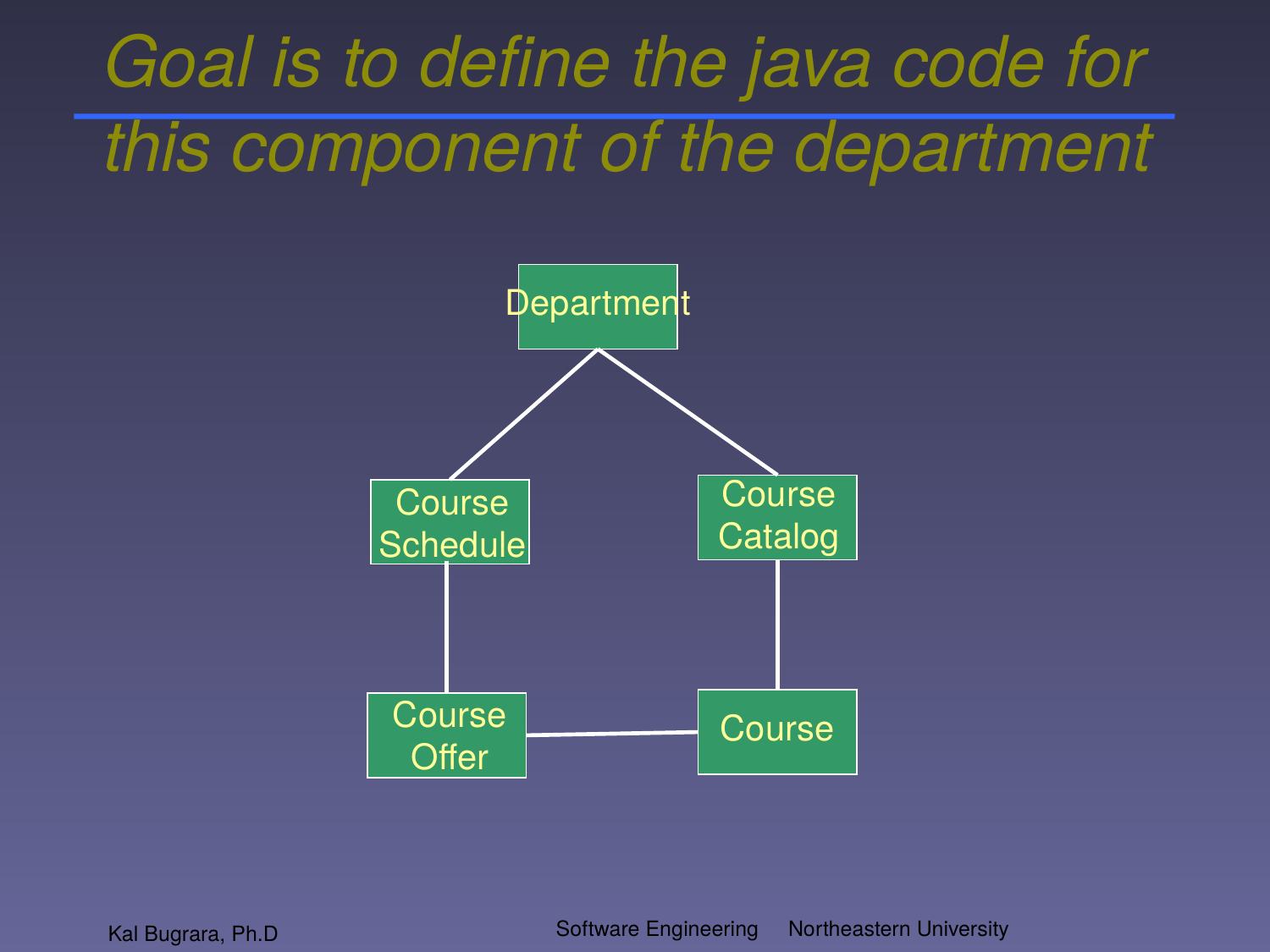

# Goal is to define the java code for this component of the department

Department
Course Catalog
Course Schedule

Course Offer

Course
Kal Bugrara, Ph.D
Software Engineering		     Northeastern University